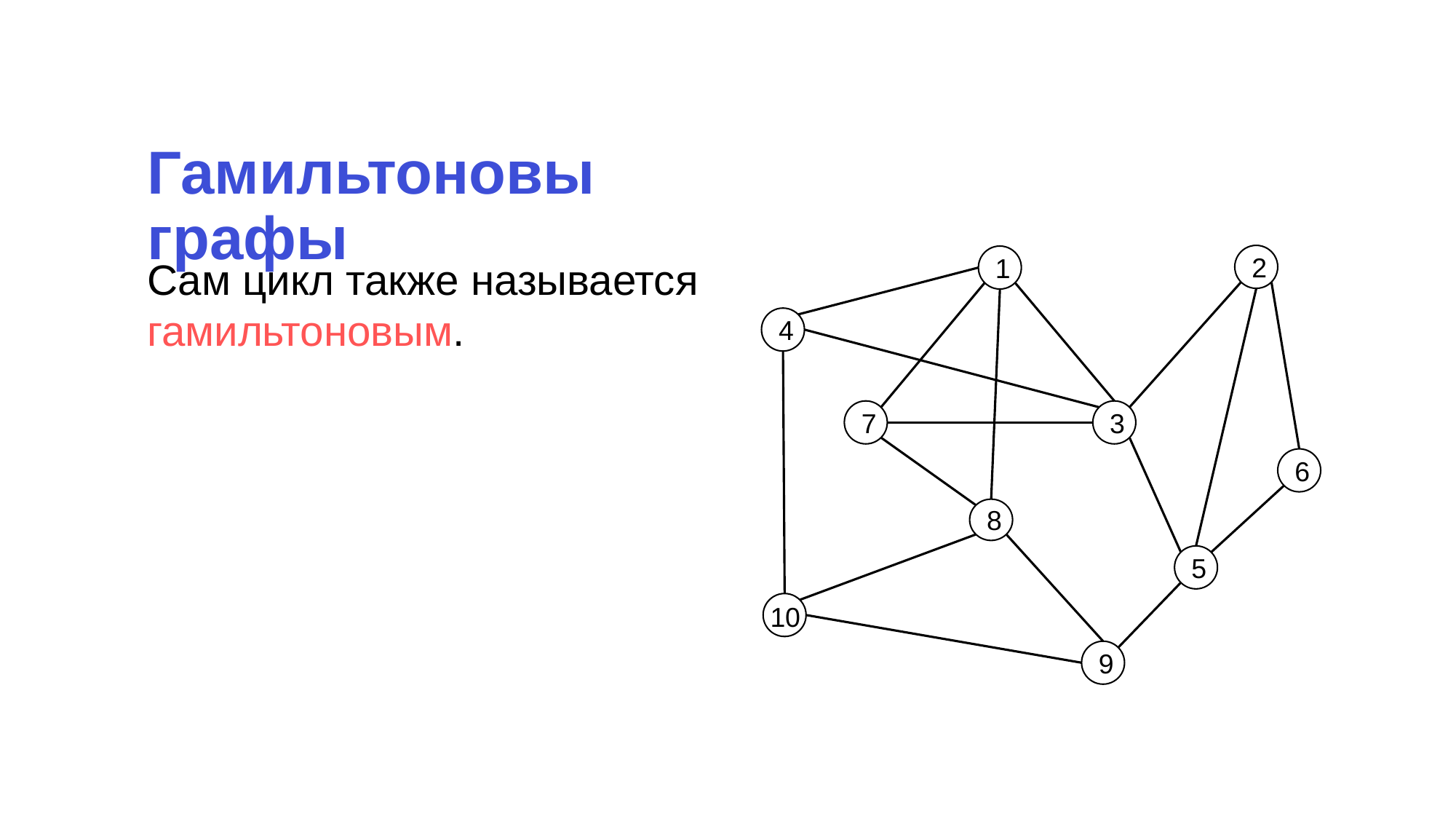

Гамильтоновы графы
2
1
Сам цикл также называется гамильтоновым.
4
7
3
6
8
5

10
9